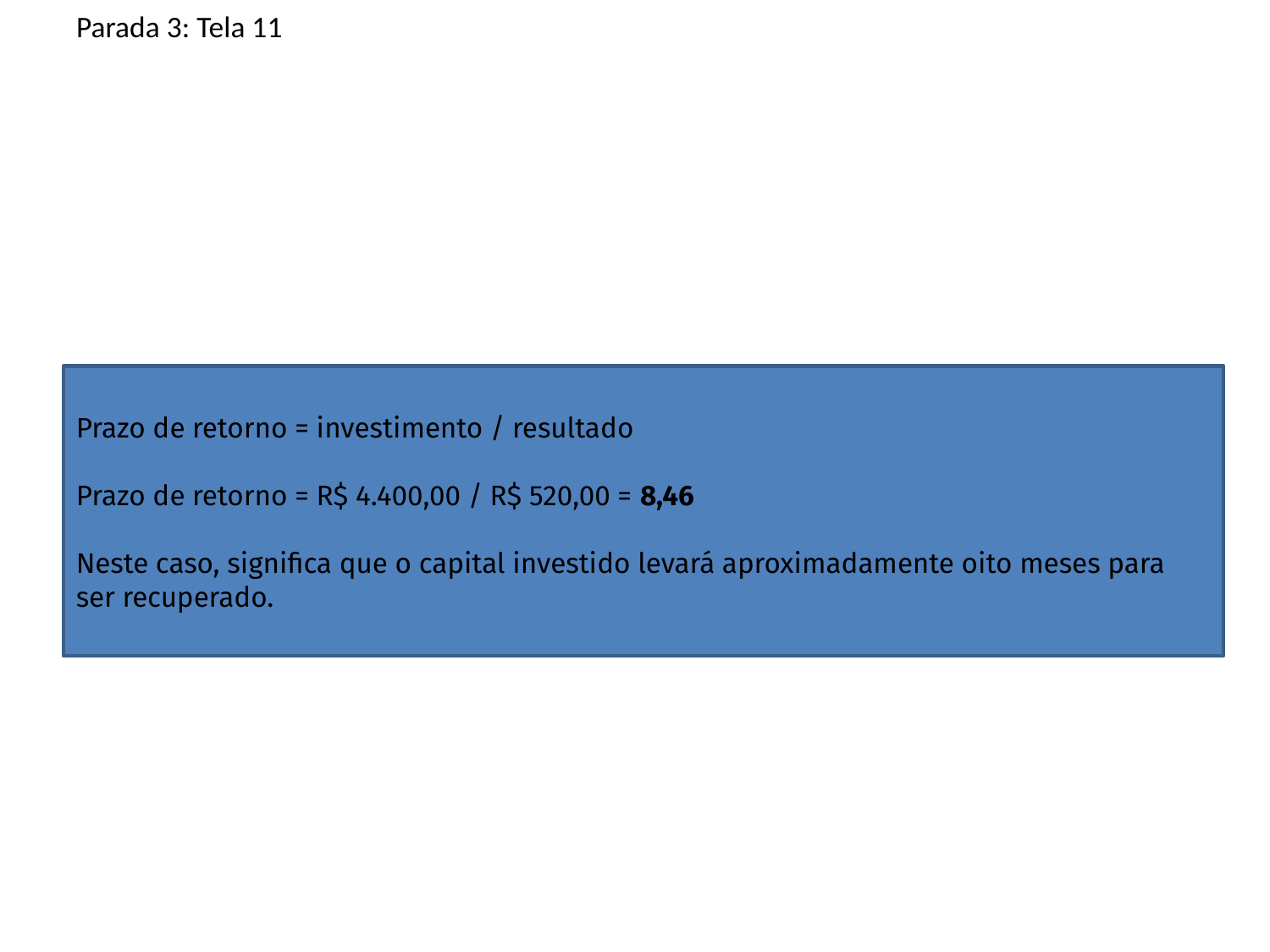

Parada 3: Tela 11
Prazo de retorno = investimento / resultado

Prazo de retorno = R$ 4.400,00 / R$ 520,00 = 8,46

Neste caso, significa que o capital investido levará aproximadamente oito meses para ser recuperado.